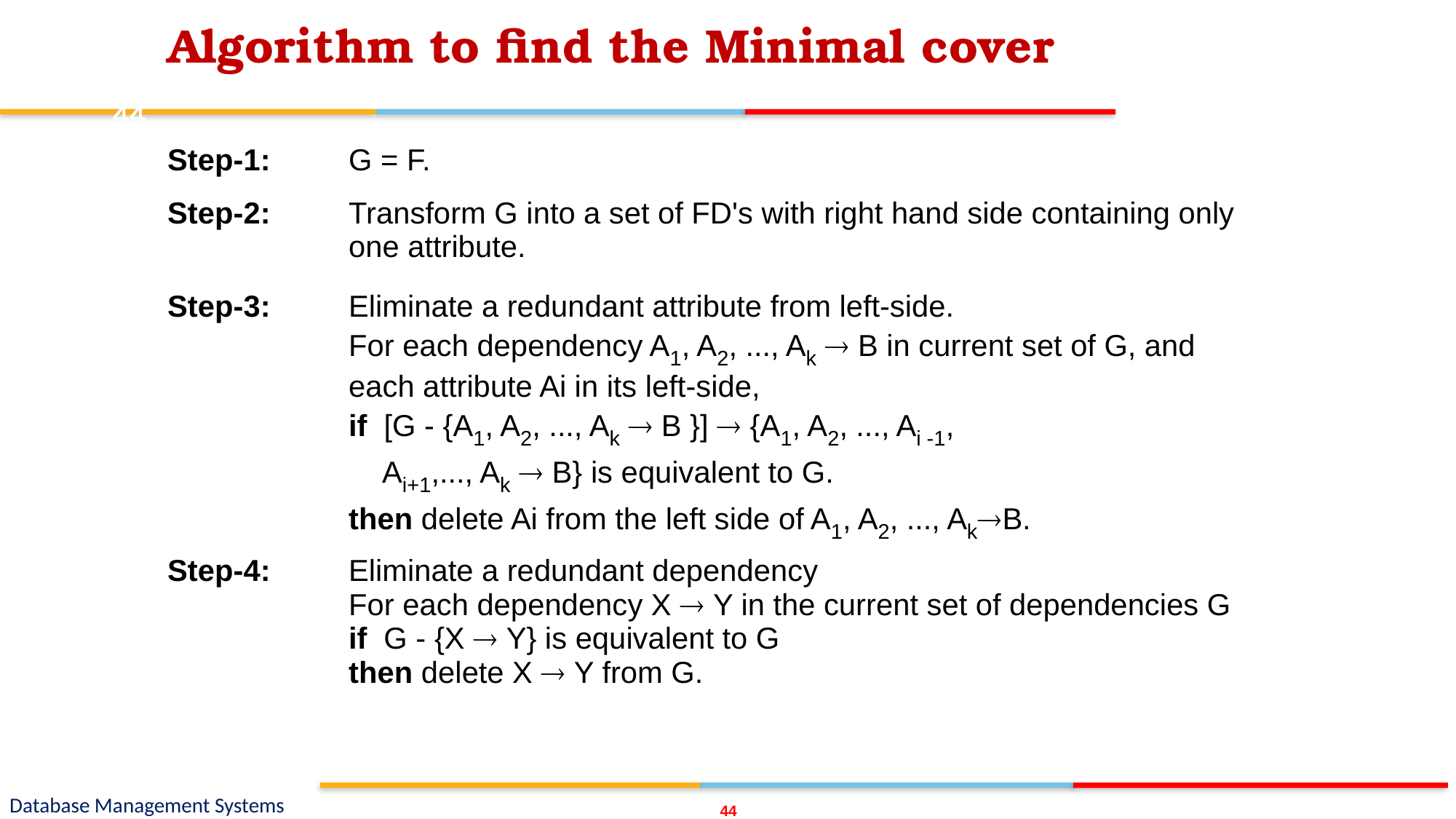

# Algorithm to find the Minimal cover
44
| Step-1: | G = F. |
| --- | --- |
| Step-2: | Transform G into a set of FD's with right hand side containing only one attribute. |
| Step-3: | Eliminate a redundant attribute from left-side. For each dependency A1, A2, ..., Ak → B in current set of G, and each attribute Ai in its left-side, if [G - {A1, A2, ..., Ak → B }] → {A1, A2, ..., Ai -1, Ai+1,..., Ak → B} is equivalent to G. then delete Ai from the left side of A1, A2, ..., Ak→B. |
| Step-4: | Eliminate a redundant dependency For each dependency X → Y in the current set of dependencies G if G - {X → Y} is equivalent to G then delete X → Y from G. |